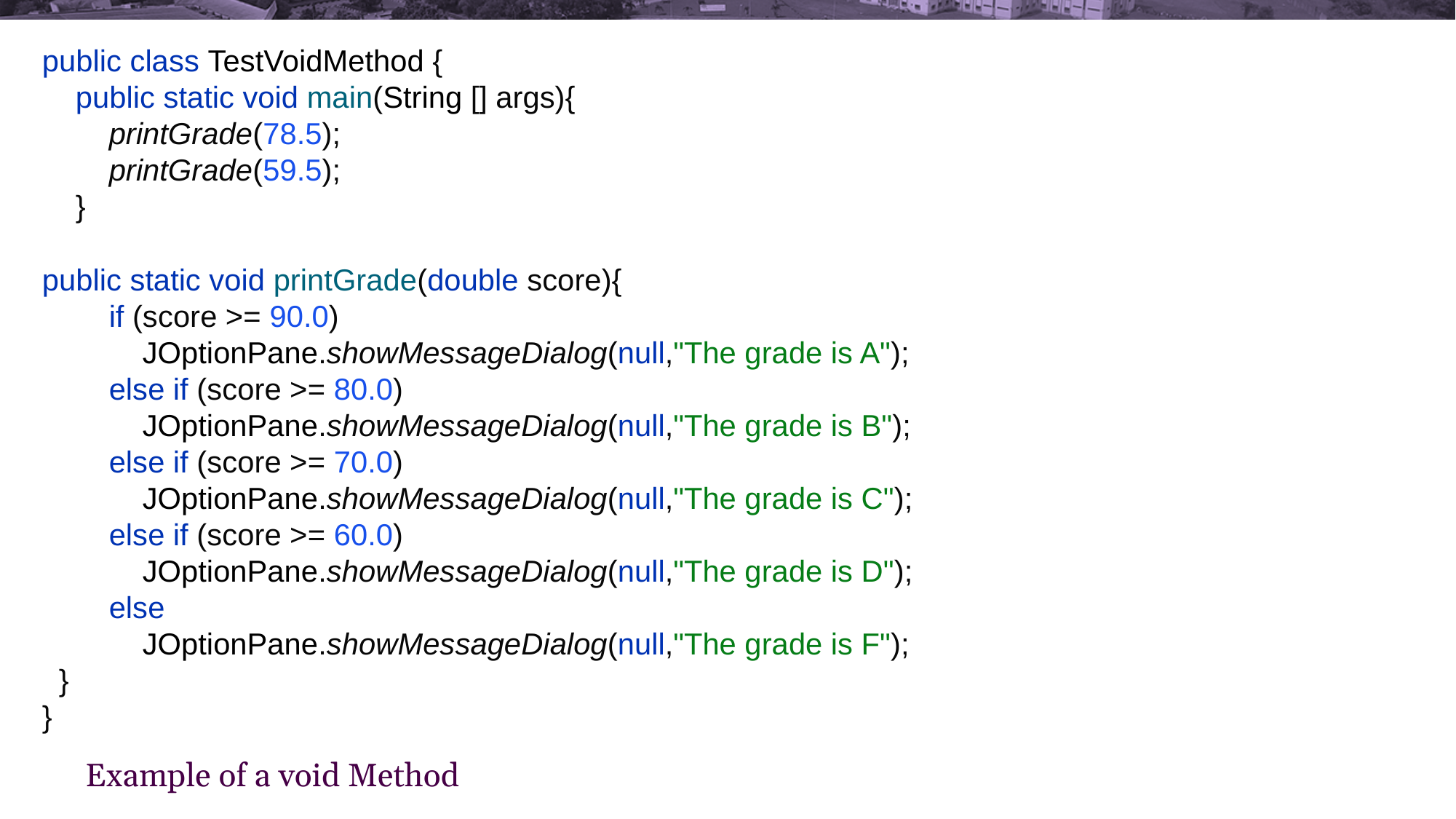

public class TestVoidMethod {
    public static void main(String [] args){
        printGrade(78.5);
        printGrade(59.5);
    }
public static void printGrade(double score){
        if (score >= 90.0)
            JOptionPane.showMessageDialog(null,"The grade is A");
        else if (score >= 80.0)
            JOptionPane.showMessageDialog(null,"The grade is B");
        else if (score >= 70.0)
            JOptionPane.showMessageDialog(null,"The grade is C");
        else if (score >= 60.0)
            JOptionPane.showMessageDialog(null,"The grade is D");
        else
            JOptionPane.showMessageDialog(null,"The grade is F");
  }
}
# Example of a void Method